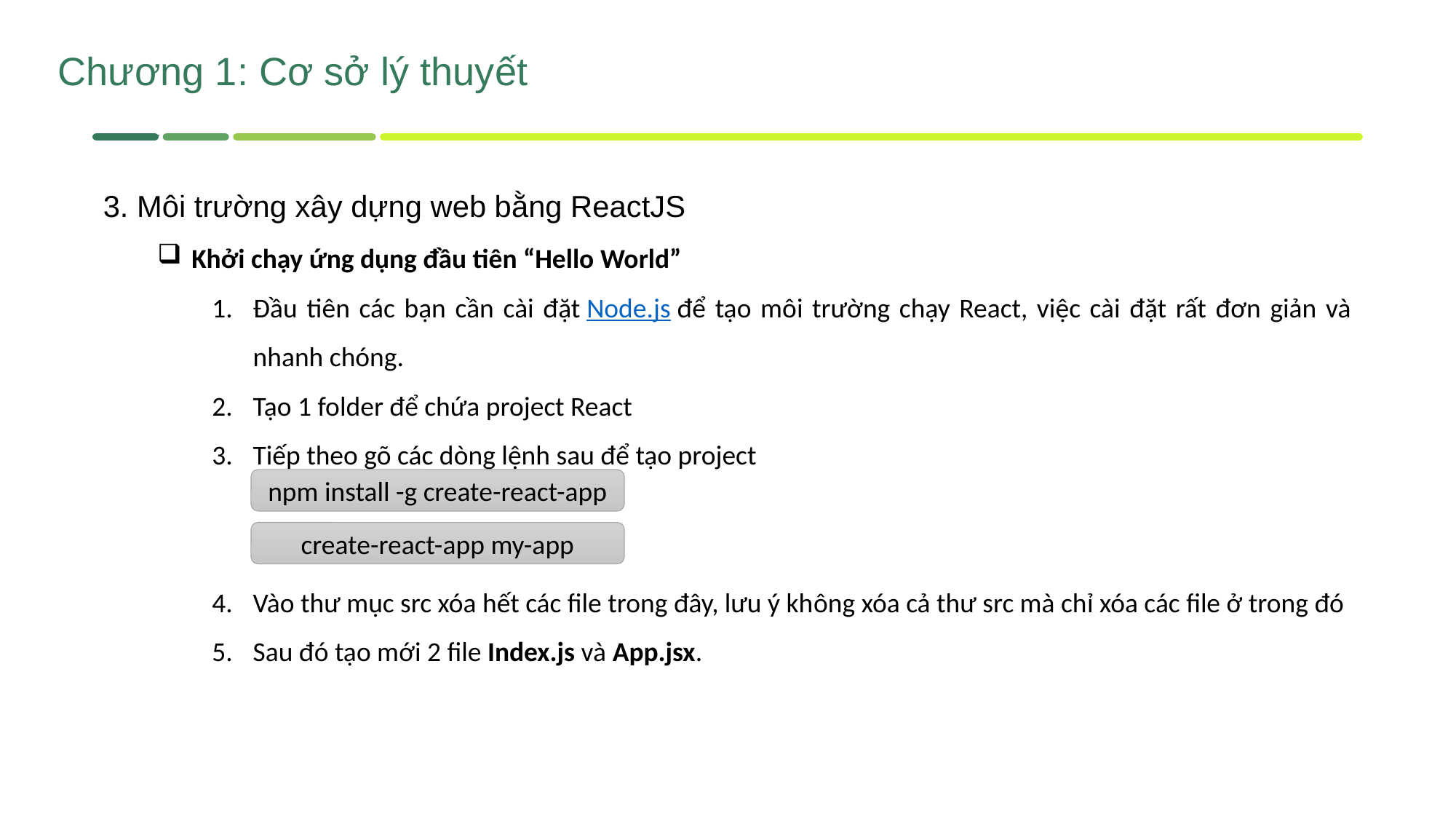

Chương 1: Cơ sở lý thuyết

3. Môi trường xây dựng web bằng ReactJS
Khởi chạy ứng dụng đầu tiên “Hello World”
Đầu tiên các bạn cần cài đặt Node.js để tạo môi trường chạy React, việc cài đặt rất đơn giản và nhanh chóng.
Tạo 1 folder để chứa project React
Tiếp theo gõ các dòng lệnh sau để tạo project
Vào thư mục src xóa hết các file trong đây, lưu ý không xóa cả thư src mà chỉ xóa các file ở trong đó
Sau đó tạo mới 2 file Index.js và App.jsx.

npm install -g create-react-app
create-react-app my-app